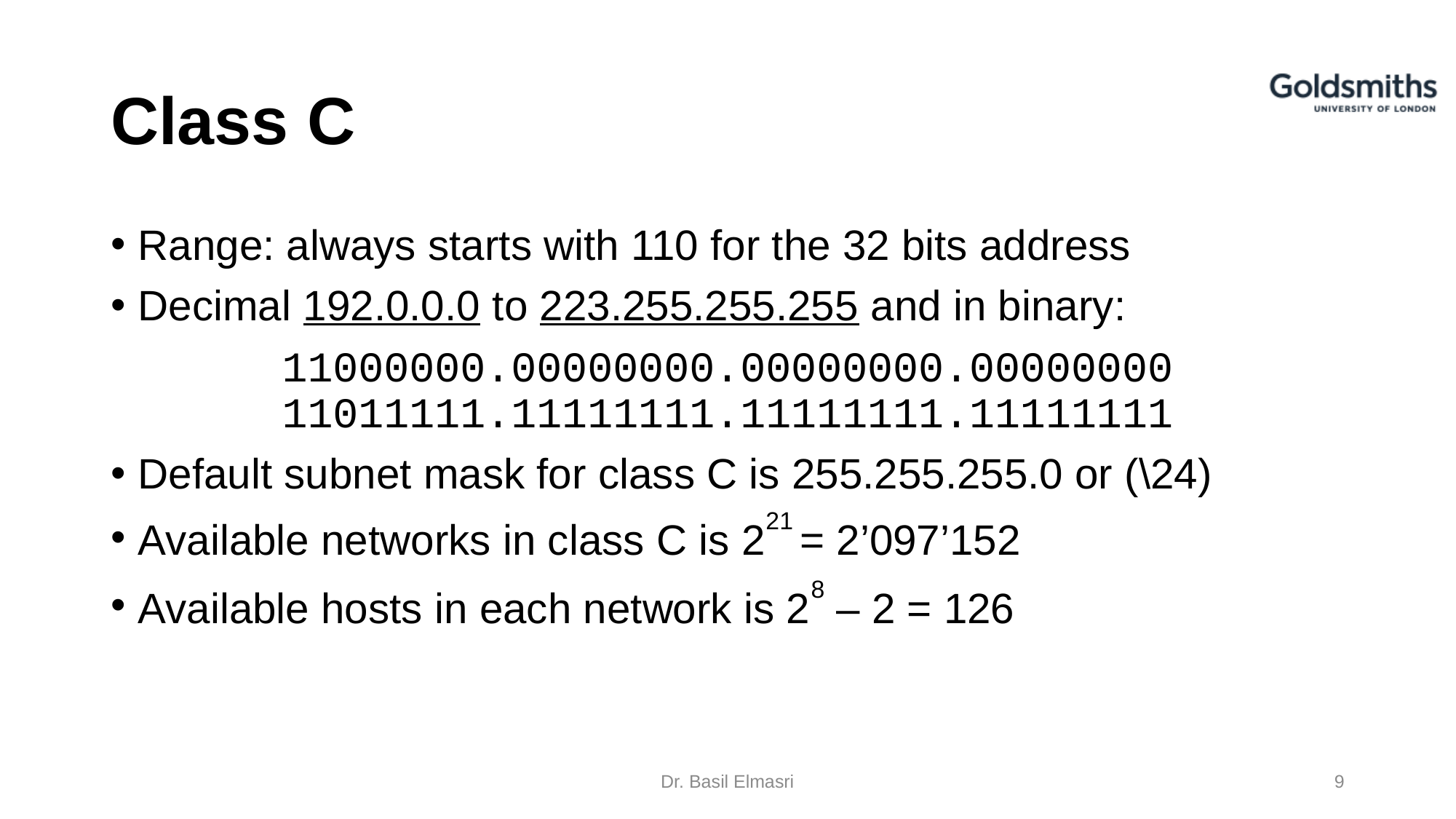

Class C
Range: always starts with 110 for the 32 bits address
Decimal 192.0.0.0 to 223.255.255.255 and in binary:
11000000.00000000.00000000.00000000 11011111.11111111.11111111.11111111
Default subnet mask for class C is 255.255.255.0 or (\24)
Available networks in class C is 221 = 2’097’152
Available hosts in each network is 28 – 2 = 126
Dr. Basil Elmasri
9